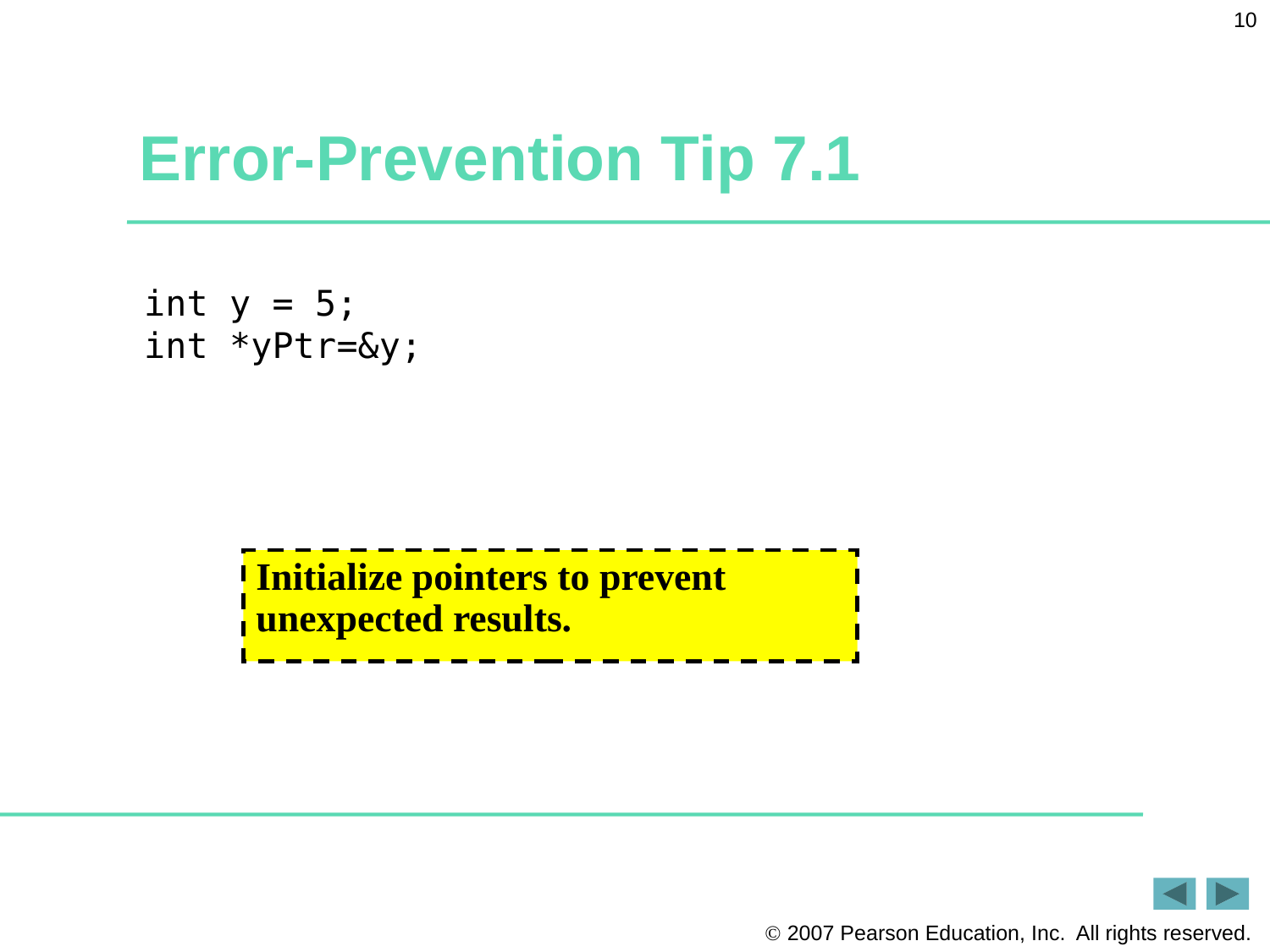

10
# Error-Prevention Tip 7.1
int y = 5;
int *yPtr=&y;
Initialize pointers to prevent unexpected results.